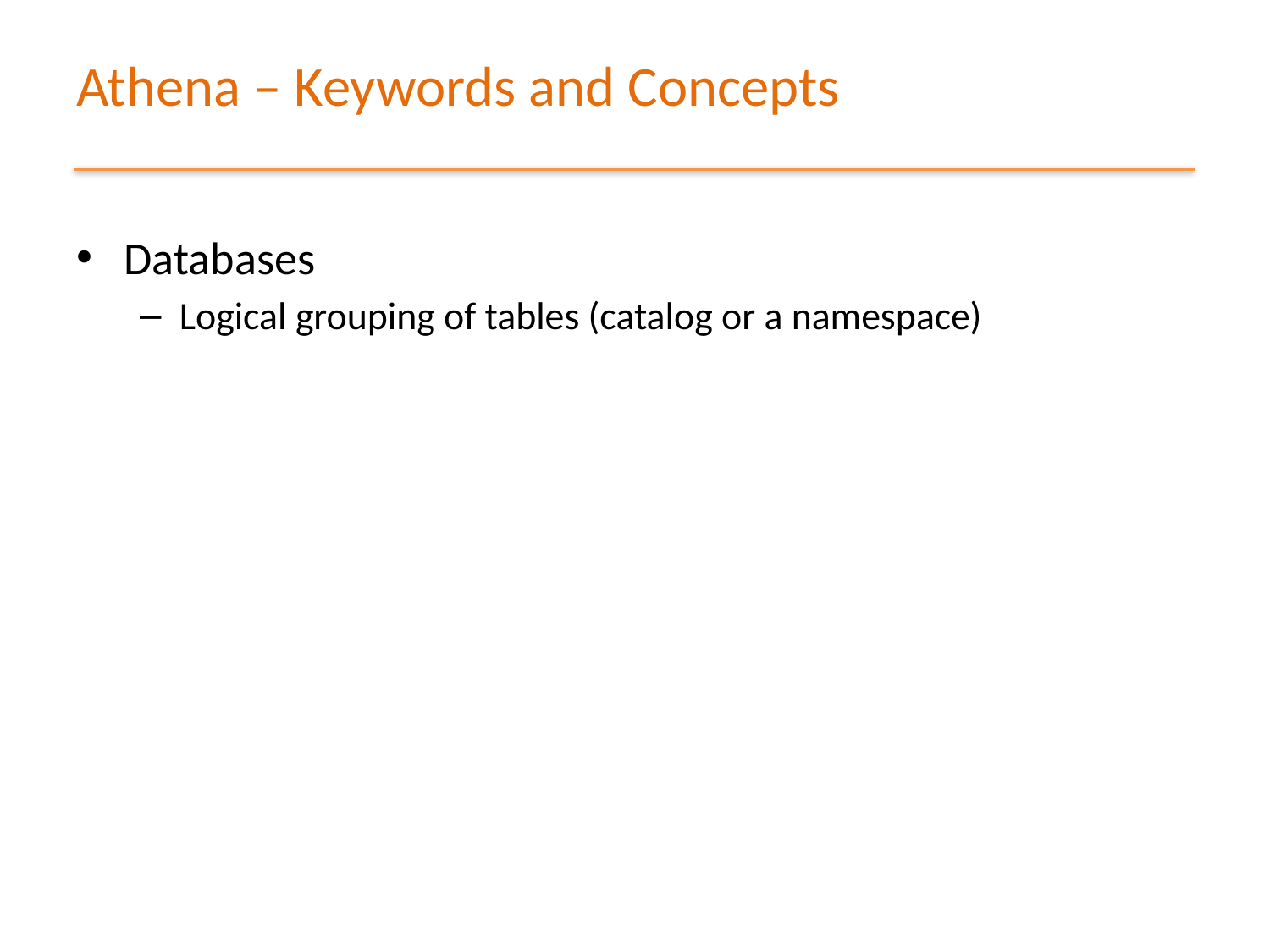

# Athena – Keywords and Concepts
Databases
Logical grouping of tables (catalog or a namespace)